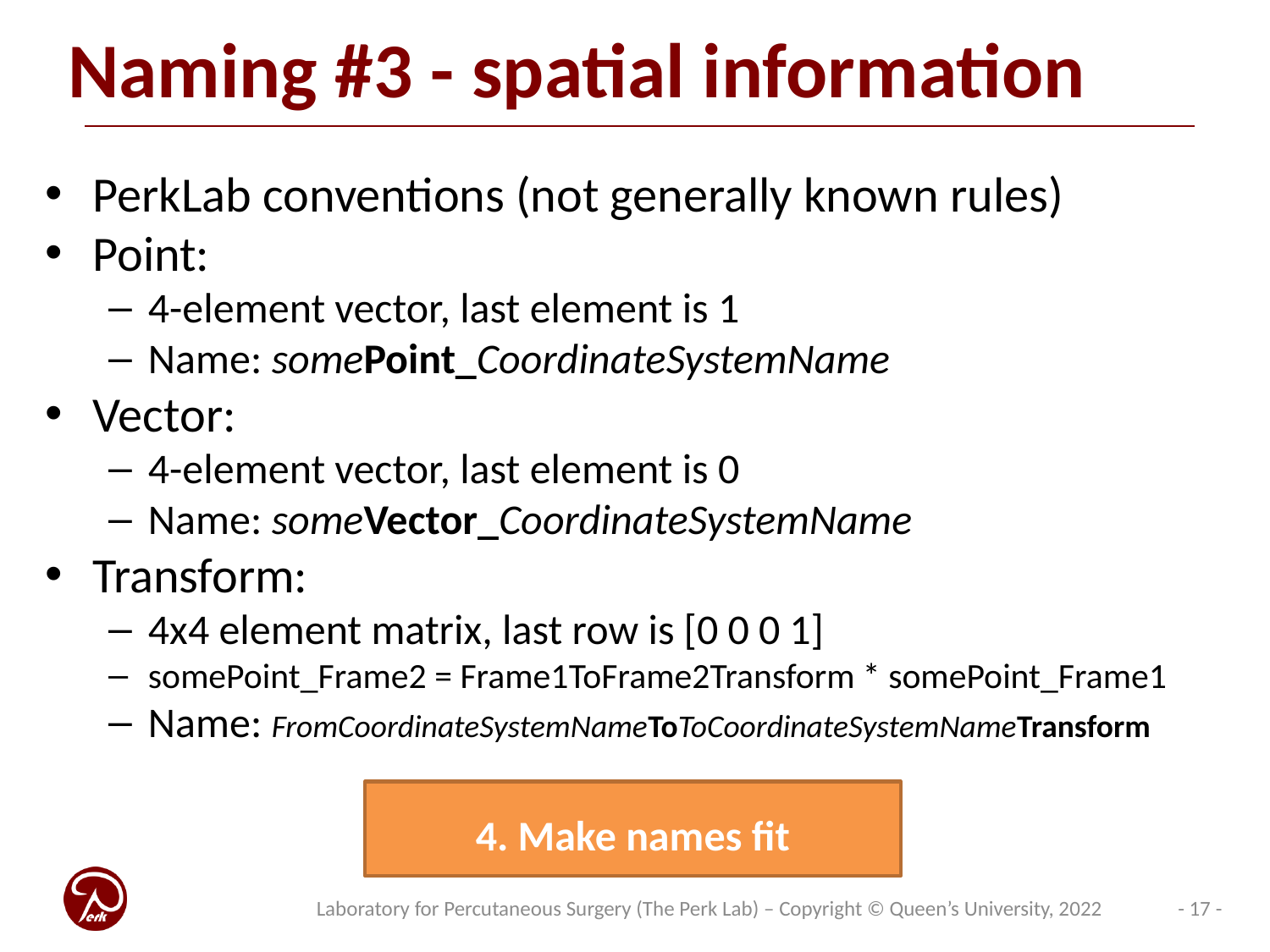

# Naming #3 - spatial information
PerkLab conventions (not generally known rules)
Point:
4-element vector, last element is 1
Name: somePoint_CoordinateSystemName
Vector:
4-element vector, last element is 0
Name: someVector_CoordinateSystemName
Transform:
4x4 element matrix, last row is [0 0 0 1]
somePoint_Frame2 = Frame1ToFrame2Transform * somePoint_Frame1
Name: FromCoordinateSystemNameToToCoordinateSystemNameTransform
4. Make names fit
- 17 -
Laboratory for Percutaneous Surgery (The Perk Lab) – Copyright © Queen’s University, 2022